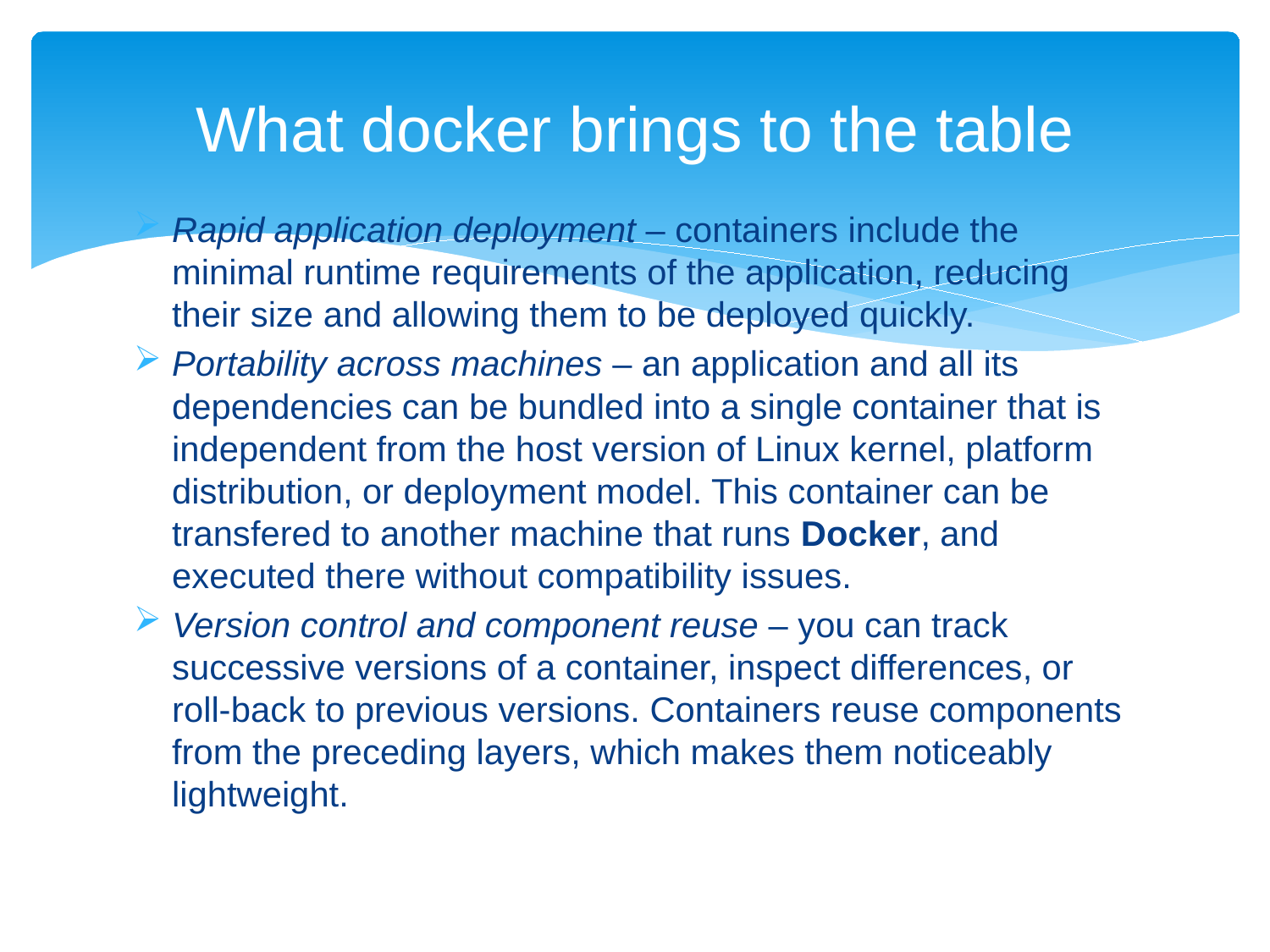

# What docker brings to the table
Rapid application deployment – containers include the minimal runtime requirements of the application, reducing their size and allowing them to be deployed quickly.
Portability across machines – an application and all its dependencies can be bundled into a single container that is independent from the host version of Linux kernel, platform distribution, or deployment model. This container can be transfered to another machine that runs Docker, and executed there without compatibility issues.
Version control and component reuse – you can track successive versions of a container, inspect differences, or roll-back to previous versions. Containers reuse components from the preceding layers, which makes them noticeably lightweight.